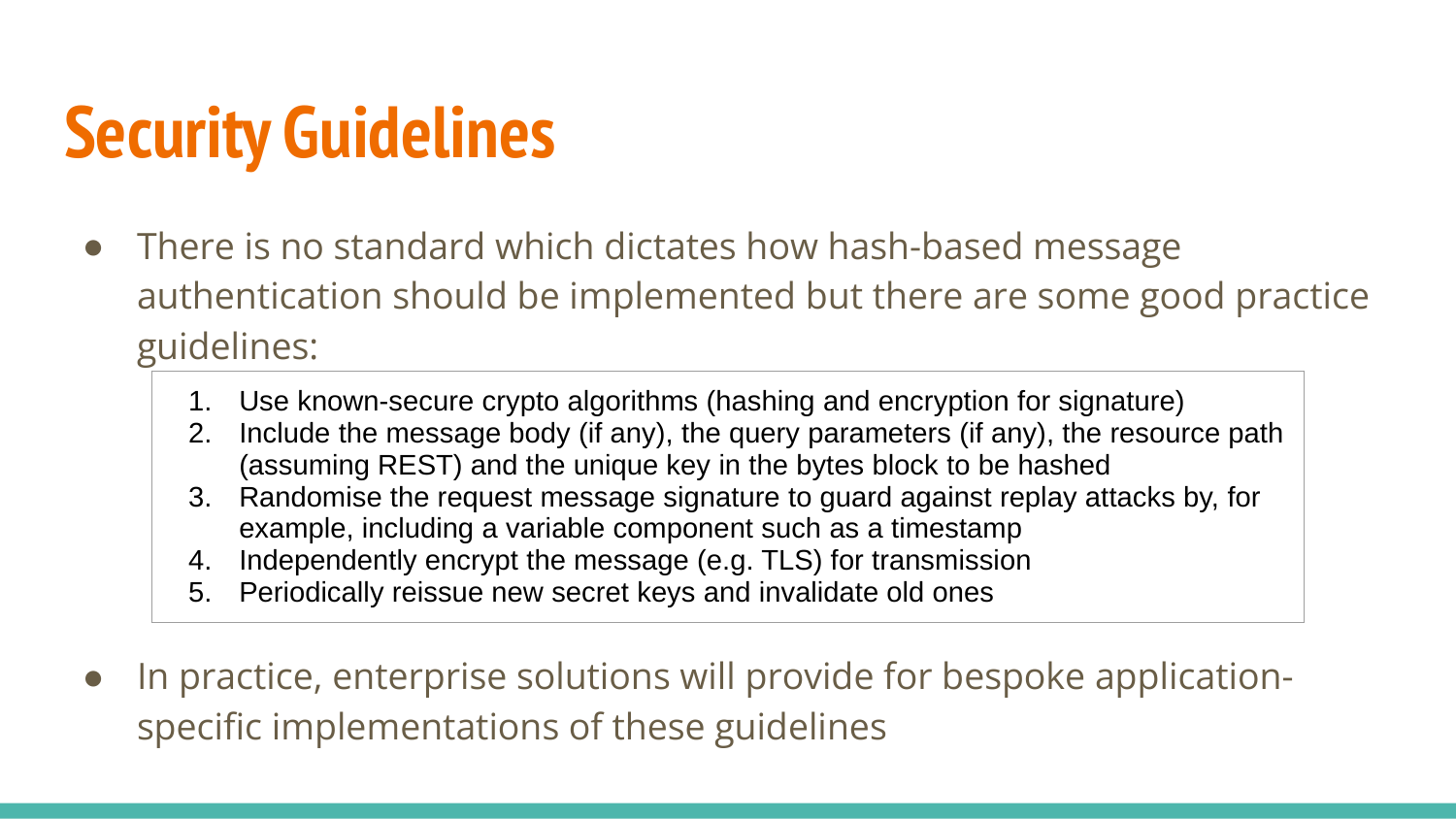

# Security Guidelines
There is no standard which dictates how hash-based message authentication should be implemented but there are some good practice guidelines:

In practice, enterprise solutions will provide for bespoke application-specific implementations of these guidelines

| Use known-secure crypto algorithms (hashing and encryption for signature) Include the message body (if any), the query parameters (if any), the resource path (assuming REST) and the unique key in the bytes block to be hashed Randomise the request message signature to guard against replay attacks by, for example, including a variable component such as a timestamp Independently encrypt the message (e.g. TLS) for transmission Periodically reissue new secret keys and invalidate old ones |
| --- |